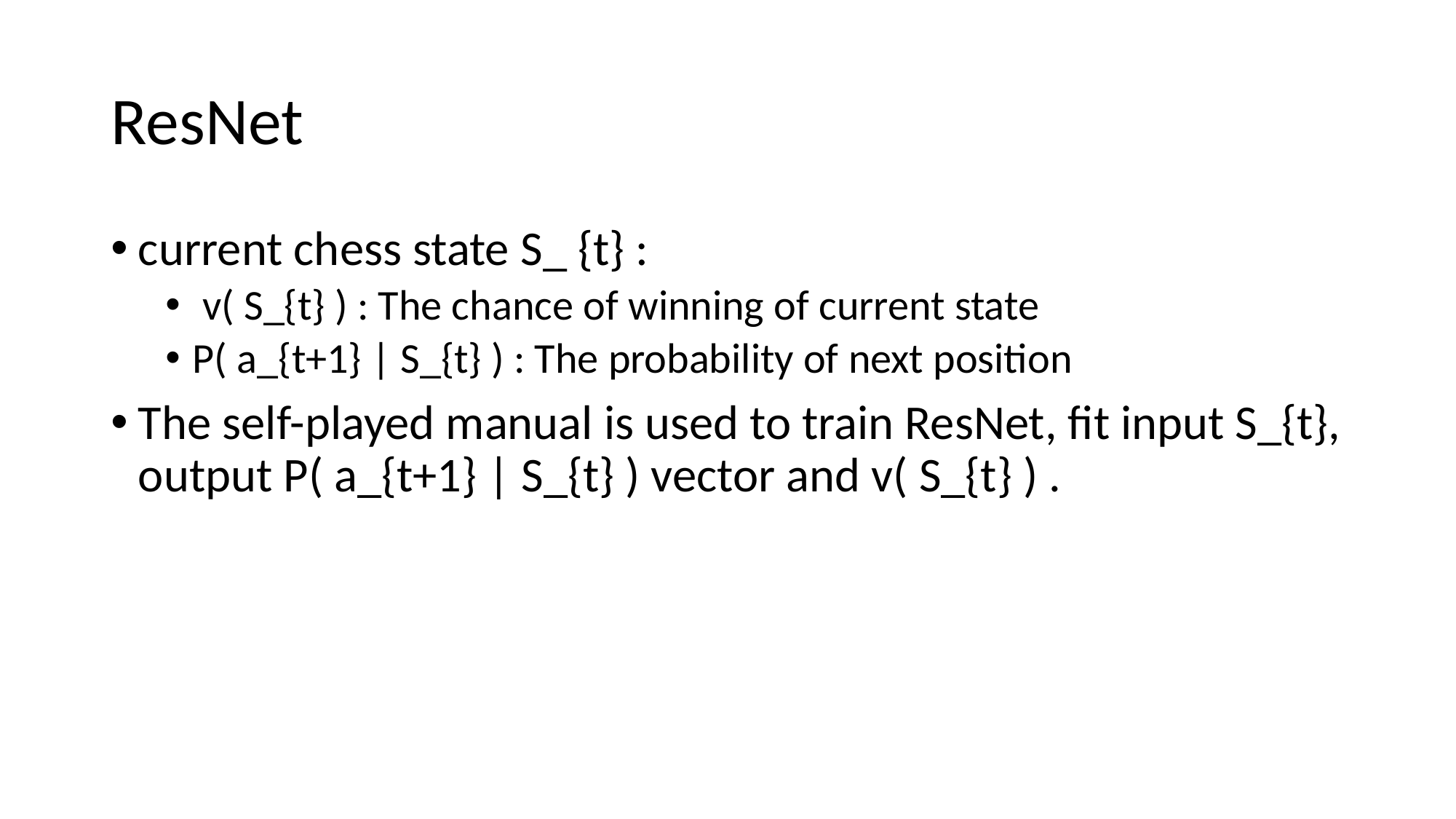

# ResNet
current chess state S_ {t} :
 v( S_{t} ) : The chance of winning of current state
P( a_{t+1} | S_{t} ) : The probability of next position
The self-played manual is used to train ResNet, fit input S_{t}, output P( a_{t+1} | S_{t} ) vector and v( S_{t} ) .